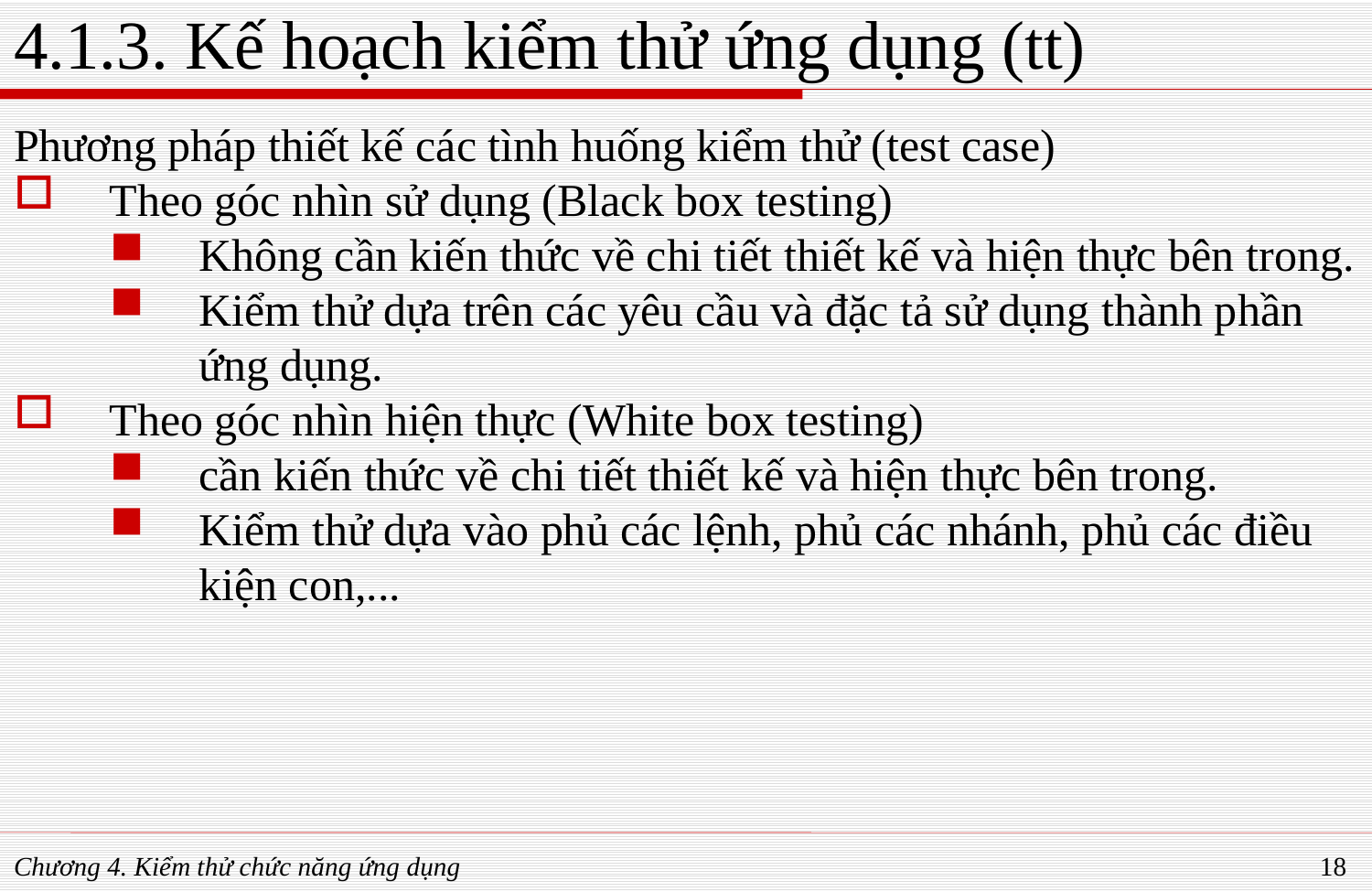

# 4.1.3. Kế hoạch kiểm thử ứng dụng (tt)
Phương pháp thiết kế các tình huống kiểm thử (test case)
Theo góc nhìn sử dụng (Black box testing)
Không cần kiến thức về chi tiết thiết kế và hiện thực bên trong.
Kiểm thử dựa trên các yêu cầu và đặc tả sử dụng thành phần ứng dụng.
Theo góc nhìn hiện thực (White box testing)
cần kiến thức về chi tiết thiết kế và hiện thực bên trong.
Kiểm thử dựa vào phủ các lệnh, phủ các nhánh, phủ các điều kiện con,...

Chương 4. Kiểm thử chức năng ứng dụng
18